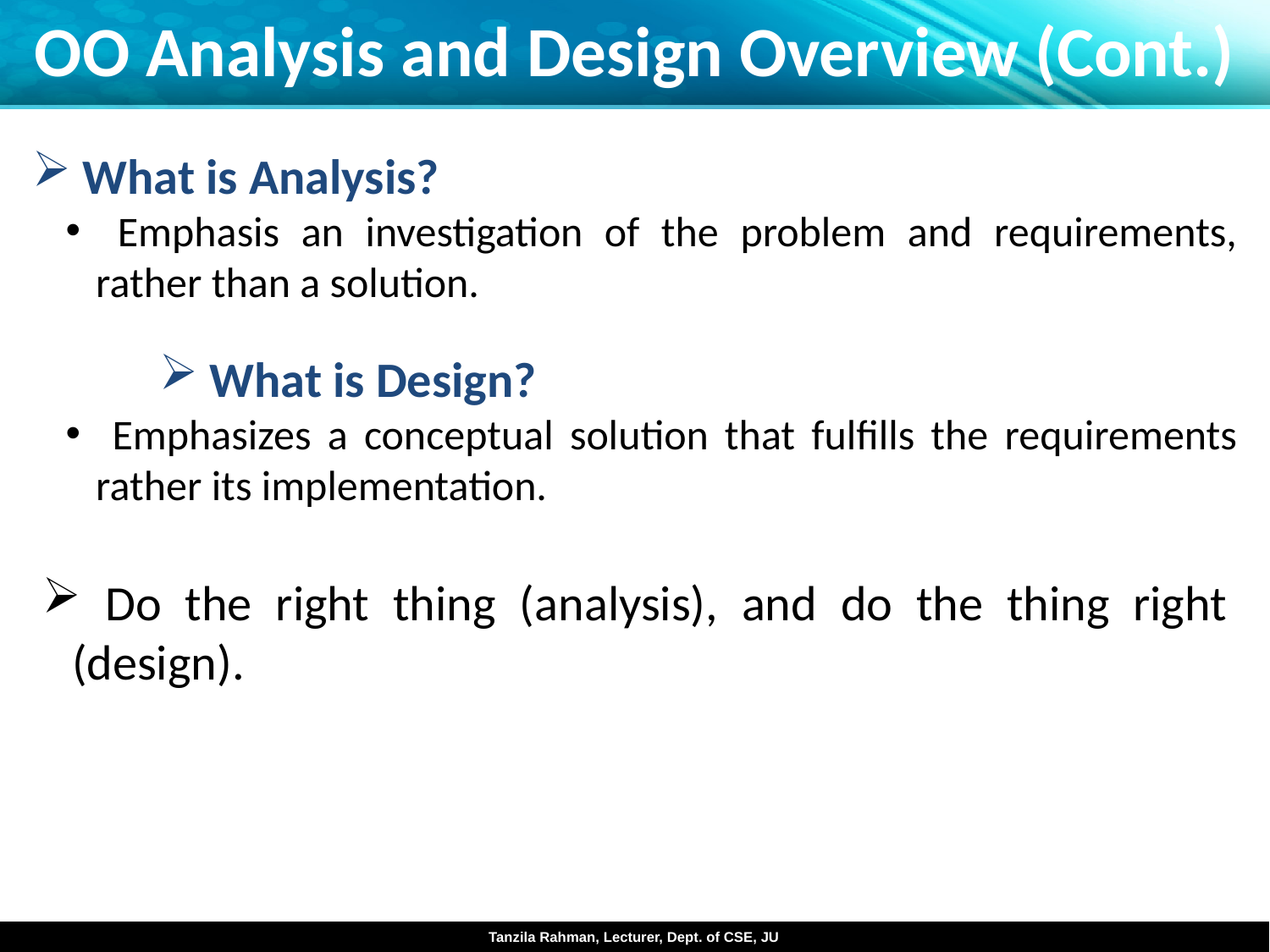

OO Analysis and Design Overview (Cont.)
 What is Analysis?
 Emphasis an investigation of the problem and requirements, rather than a solution.

 What is Design?
 Emphasizes a conceptual solution that fulfills the requirements rather its implementation.

 Do the right thing (analysis), and do the thing right (design).